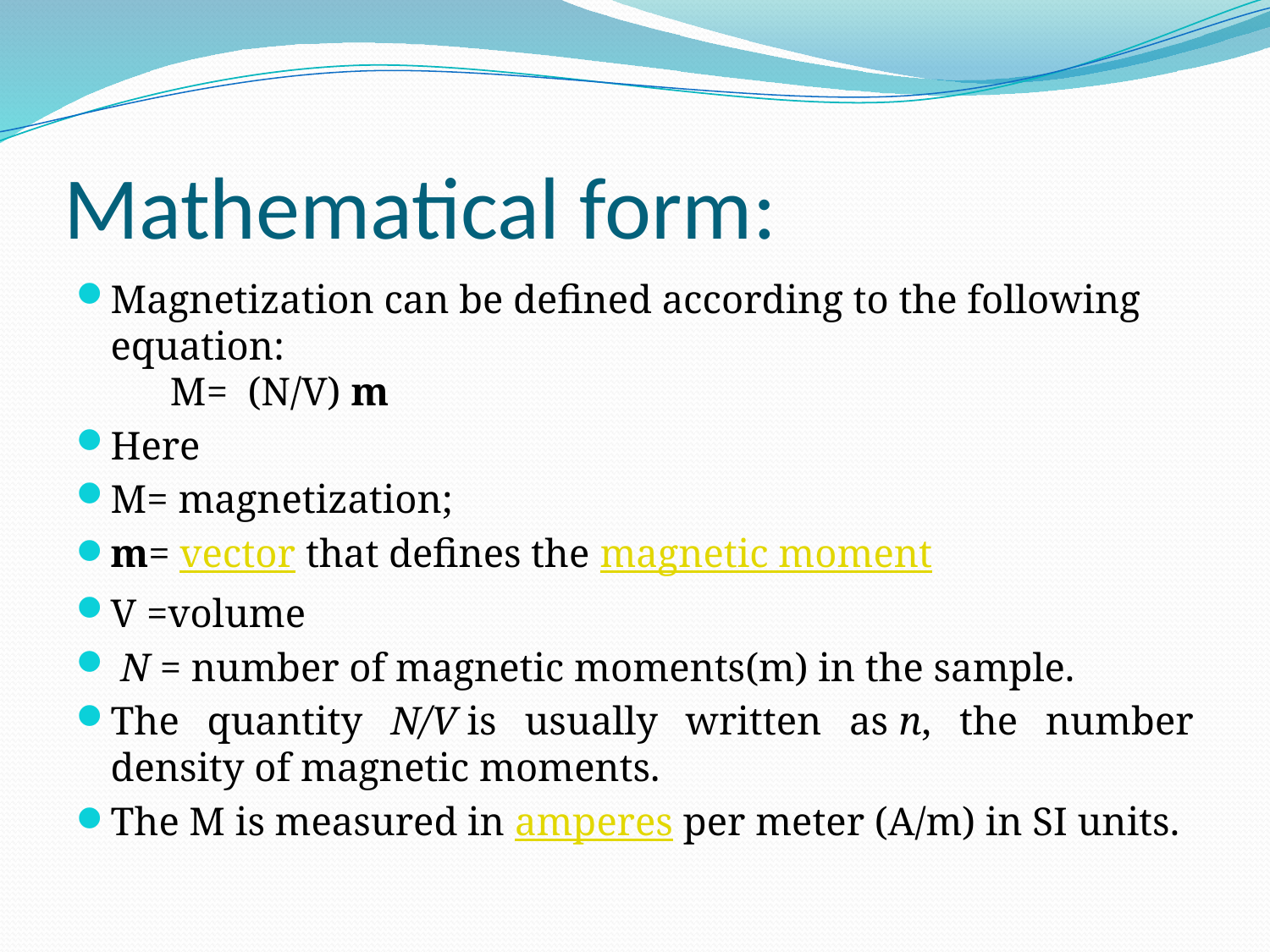

# Mathematical form:
Magnetization can be defined according to the following equation:
      M=  (N/V) m
Here
M= magnetization;
m= vector that defines the magnetic moment
V =volume
 N = number of magnetic moments(m) in the sample.
The quantity N/V is usually written as n, the number density of magnetic moments.
The M is measured in amperes per meter (A/m) in SI units.